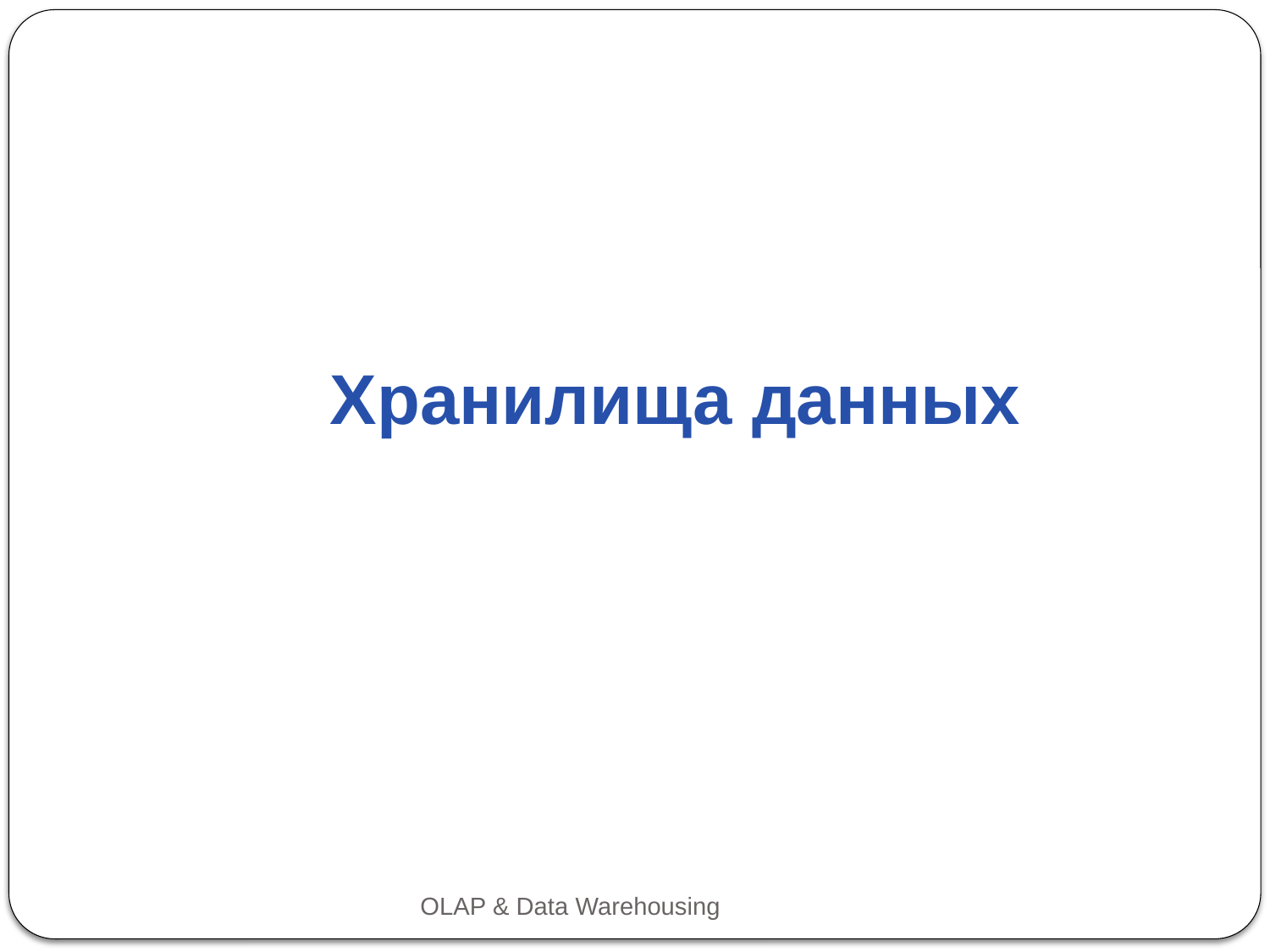

# Хранилища данных
OLAP & Data Warehousing